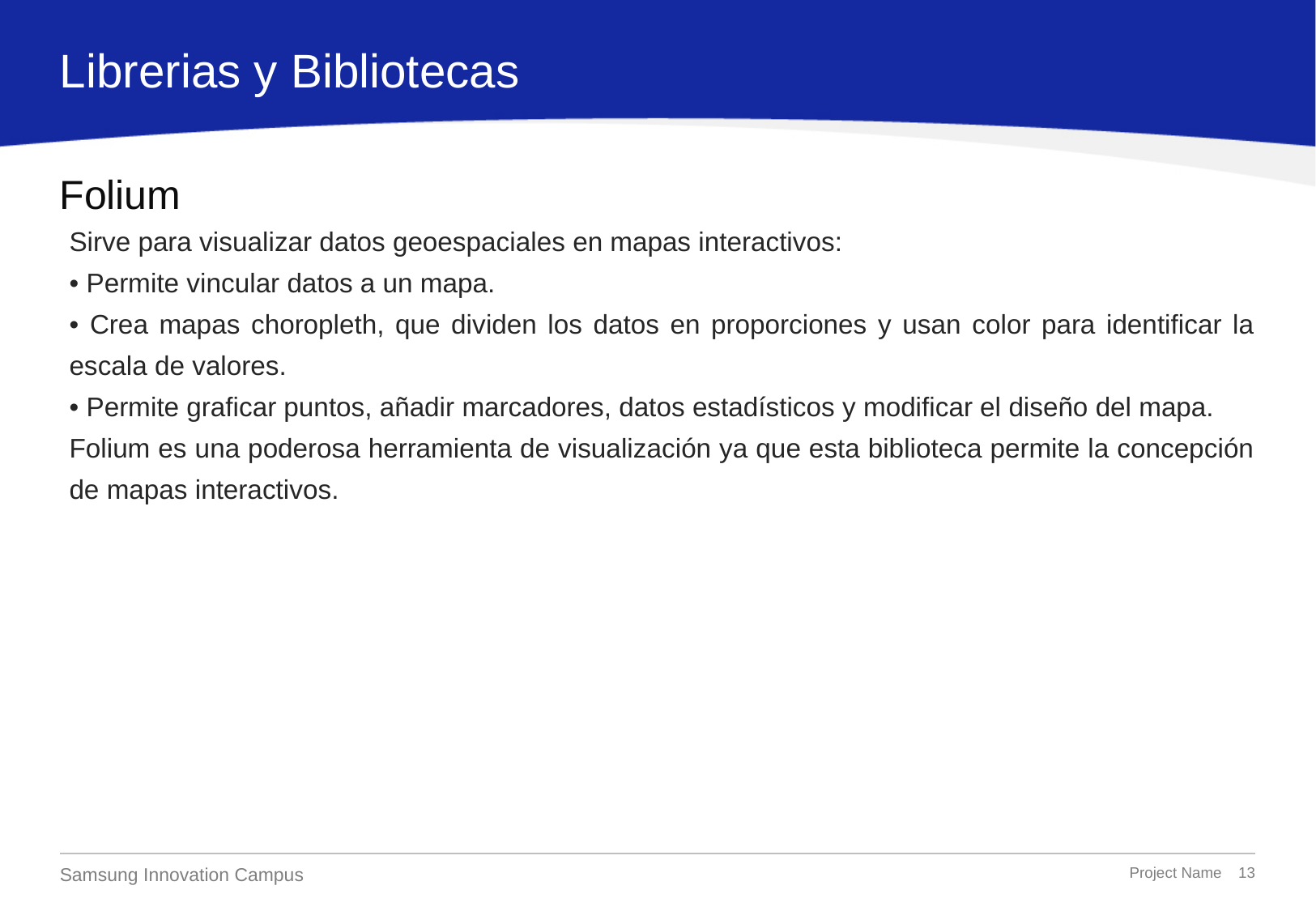

Librerias y Bibliotecas

# Folium
Sirve para visualizar datos geoespaciales en mapas interactivos:
• Permite vincular datos a un mapa.
• Crea mapas choropleth, que dividen los datos en proporciones y usan color para identificar la escala de valores.
• Permite graficar puntos, añadir marcadores, datos estadísticos y modificar el diseño del mapa.
Folium es una poderosa herramienta de visualización ya que esta biblioteca permite la concepción de mapas interactivos.